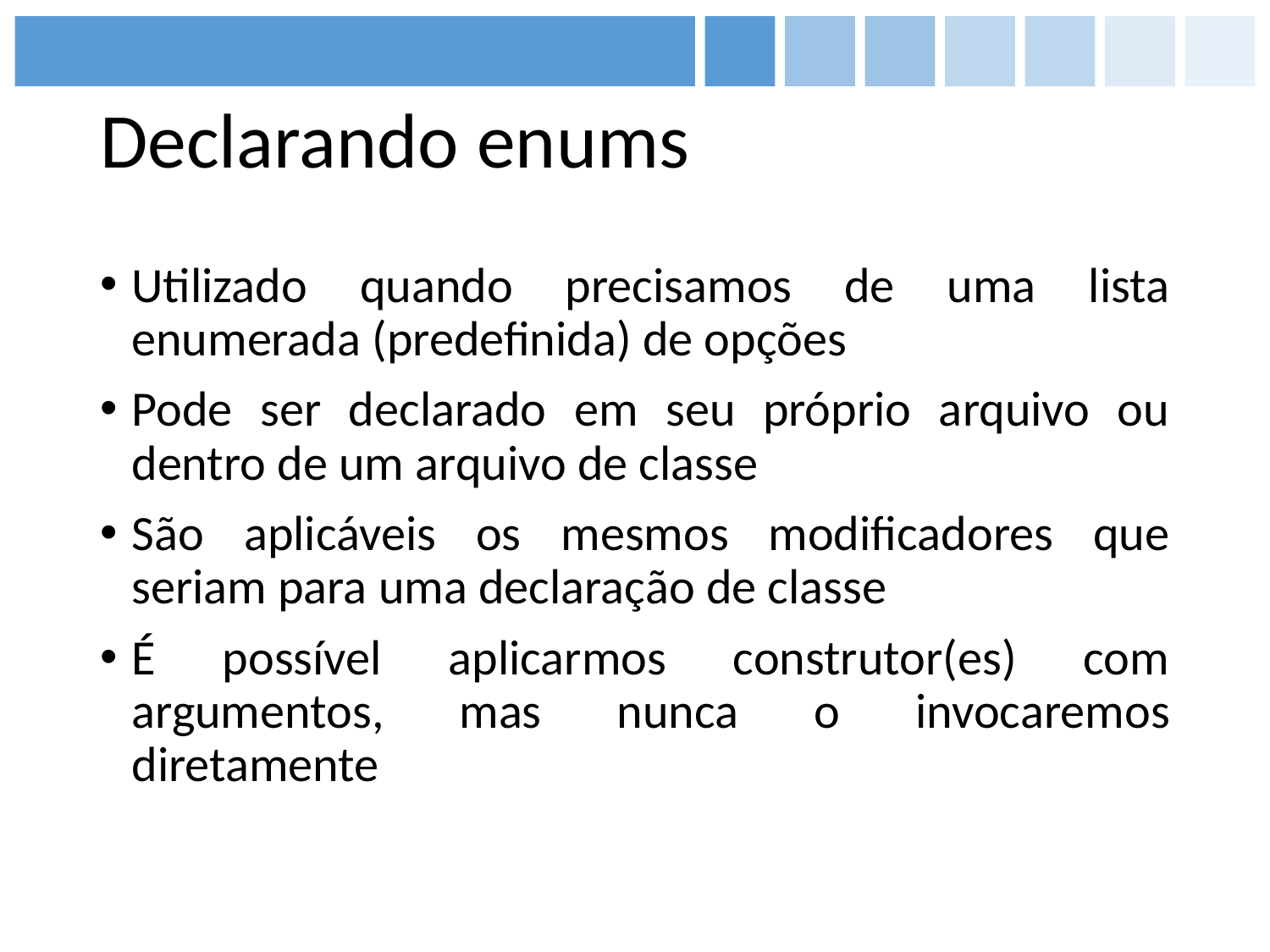

# Declarando enums
Utilizado quando precisamos de uma lista enumerada (predefinida) de opções
Pode ser declarado em seu próprio arquivo ou dentro de um arquivo de classe
São aplicáveis os mesmos modificadores que seriam para uma declaração de classe
É possível aplicarmos construtor(es) com argumentos, mas nunca o invocaremos diretamente